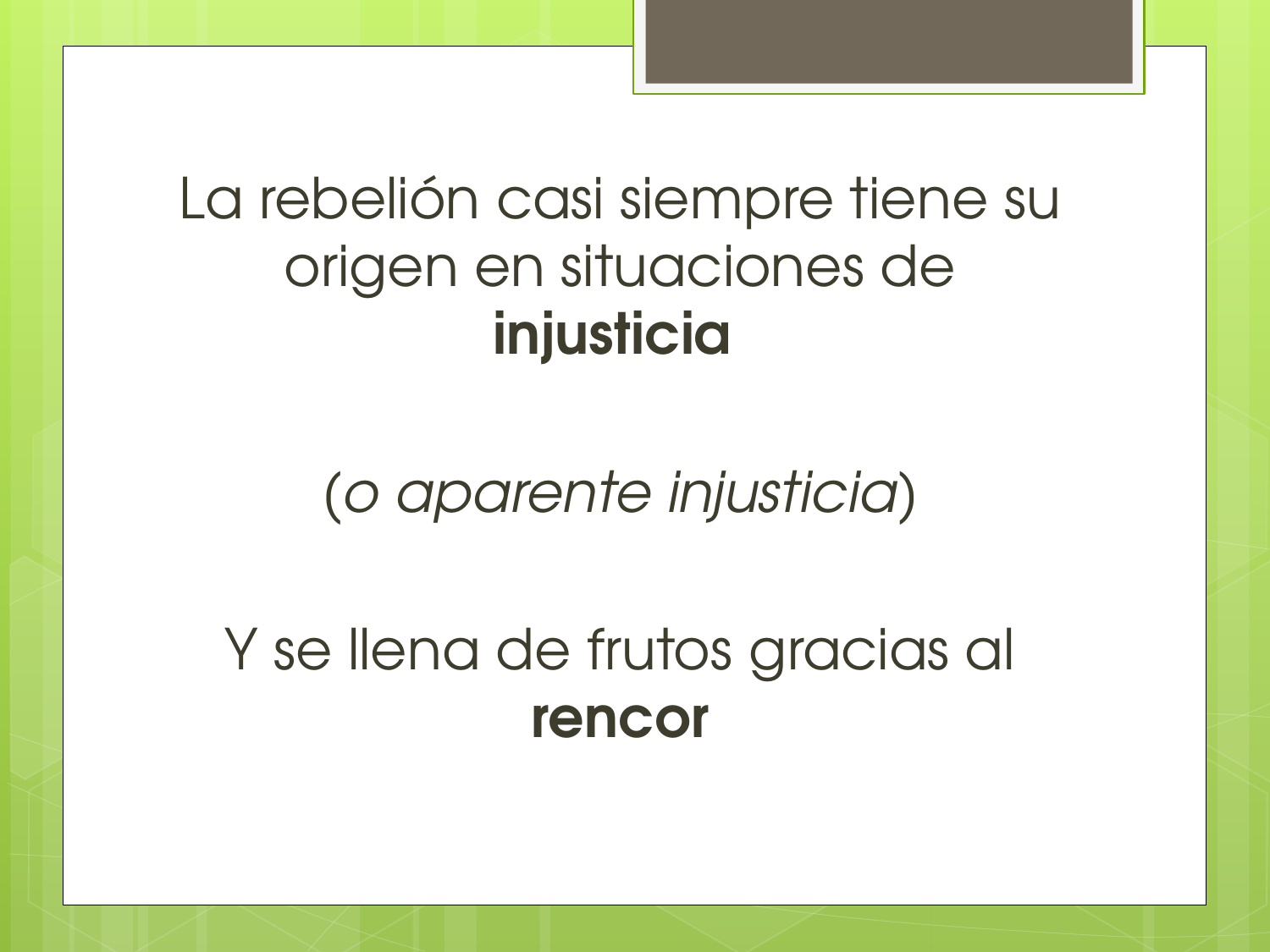

La rebelión casi siempre tiene su origen en situaciones de injusticia

(o aparente injusticia)

Y se llena de frutos gracias al rencor